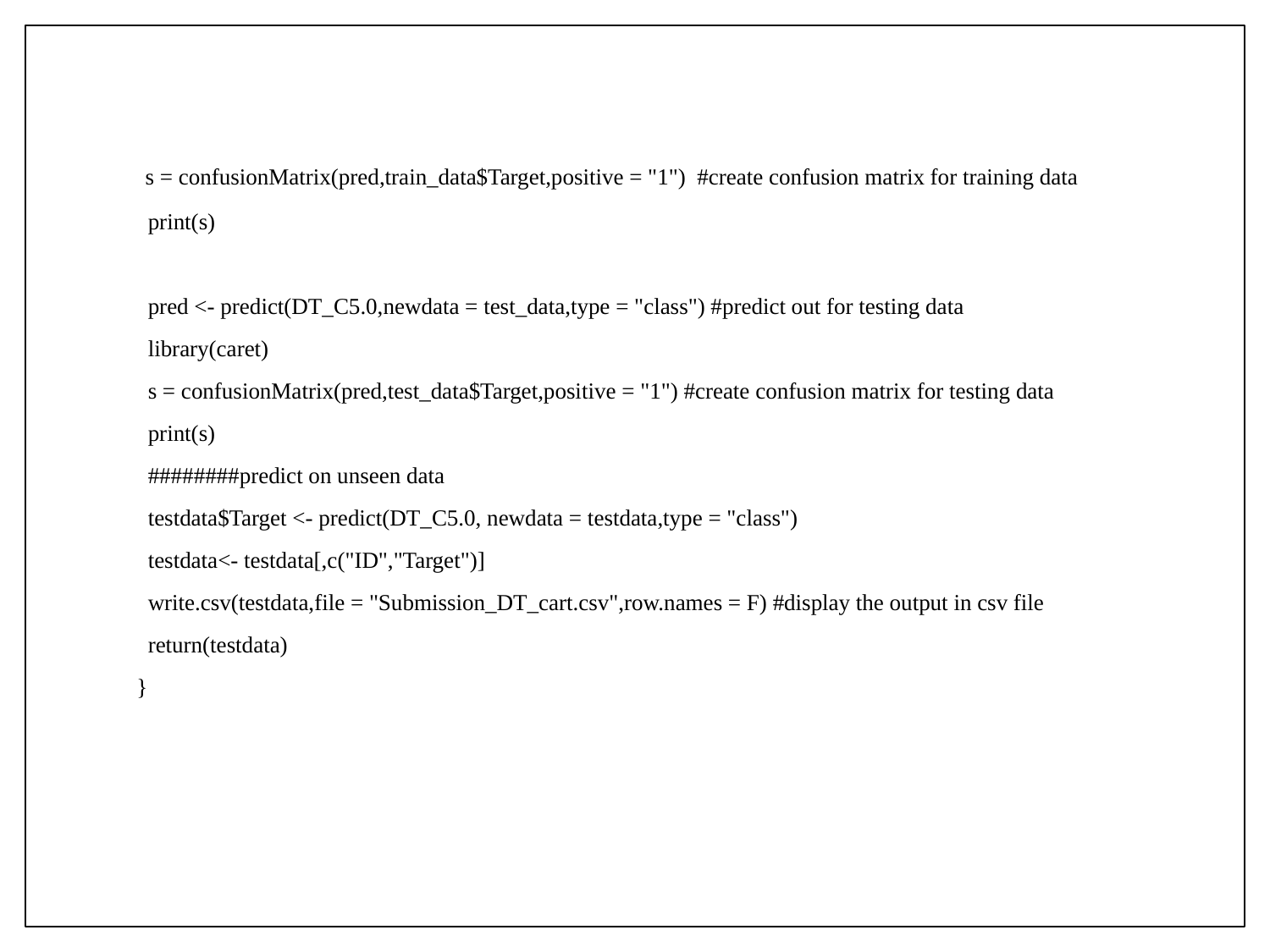

s = confusionMatrix(pred,train_data$Target,positive = "1")  #create confusion matrix for training data
  print(s)

  pred <- predict(DT_C5.0,newdata = test_data,type = "class") #predict out for testing data
  library(caret)
  s = confusionMatrix(pred,test_data$Target,positive = "1") #create confusion matrix for testing data
  print(s)
  ########predict on unseen data
  testdata$Target <- predict(DT_C5.0, newdata = testdata,type = "class")
  testdata<- testdata[,c("ID","Target")]
  write.csv(testdata,file = "Submission_DT_cart.csv",row.names = F) #display the output in csv file
  return(testdata)
}